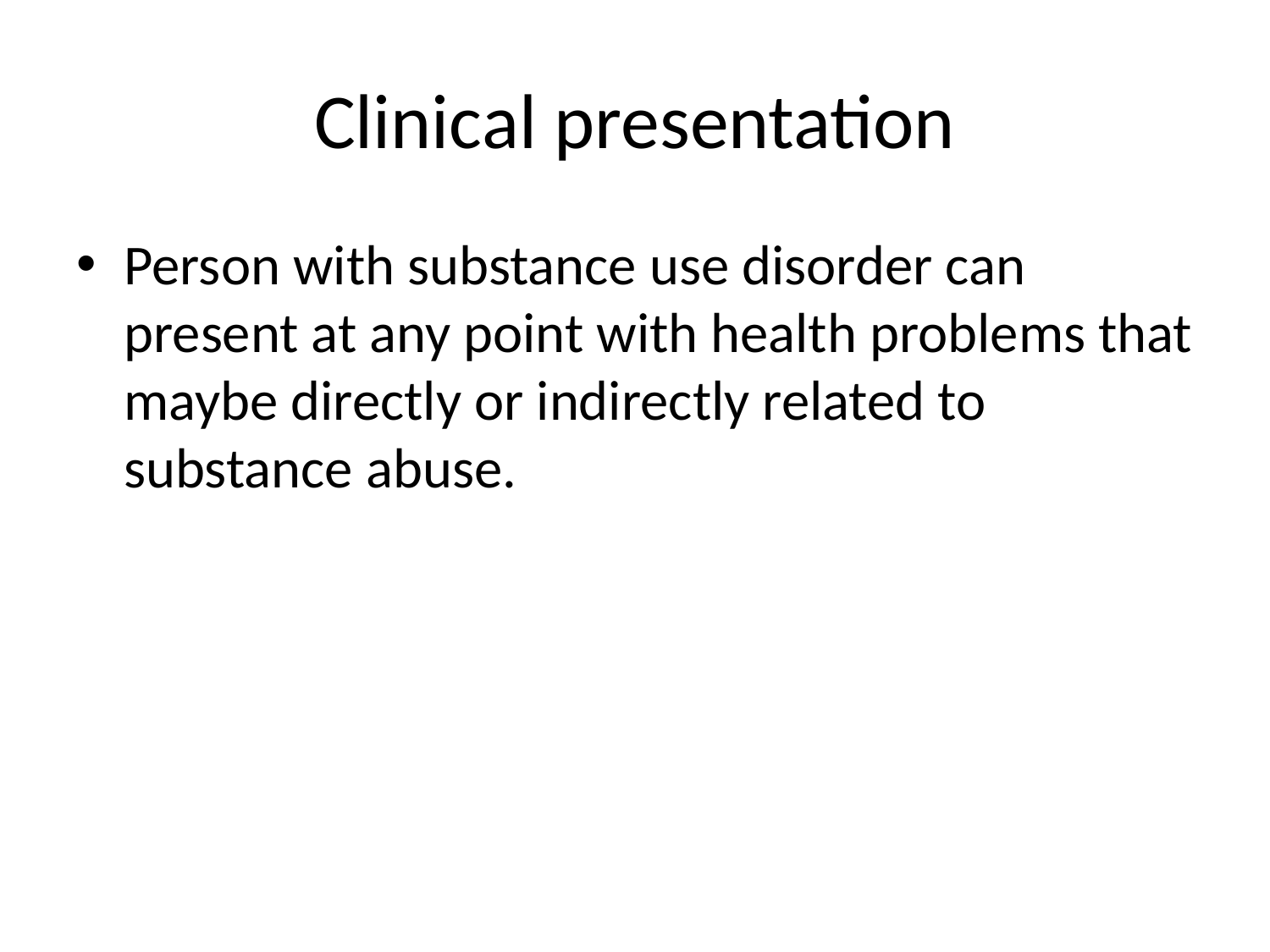

# Clinical presentation
Person with substance use disorder can present at any point with health problems that maybe directly or indirectly related to substance abuse.